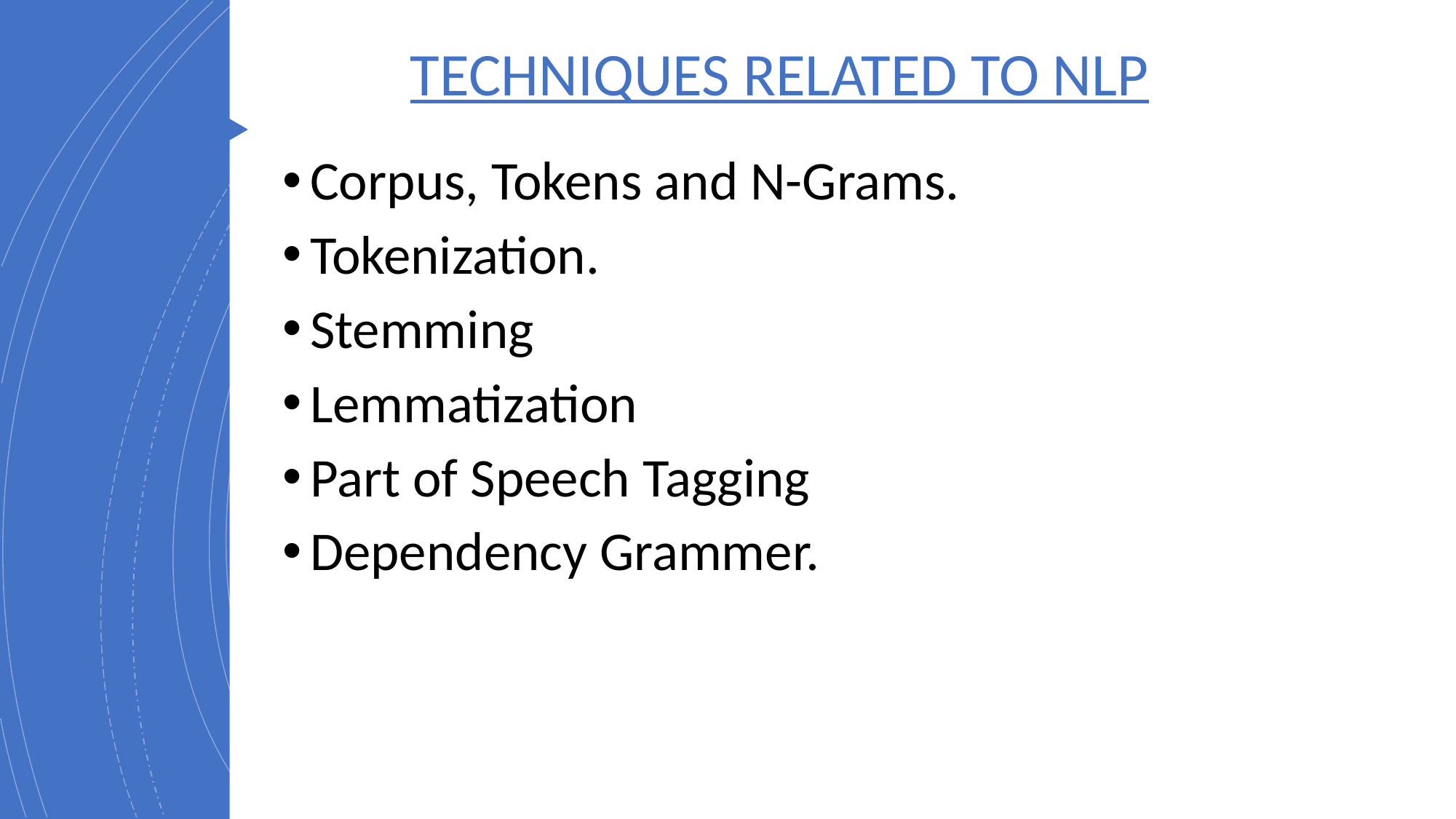

# TECHNIQUES RELATED TO NLP

Corpus, Tokens and N-Grams.
Tokenization.
Stemming
Lemmatization
Part of Speech Tagging
Dependency Grammer.